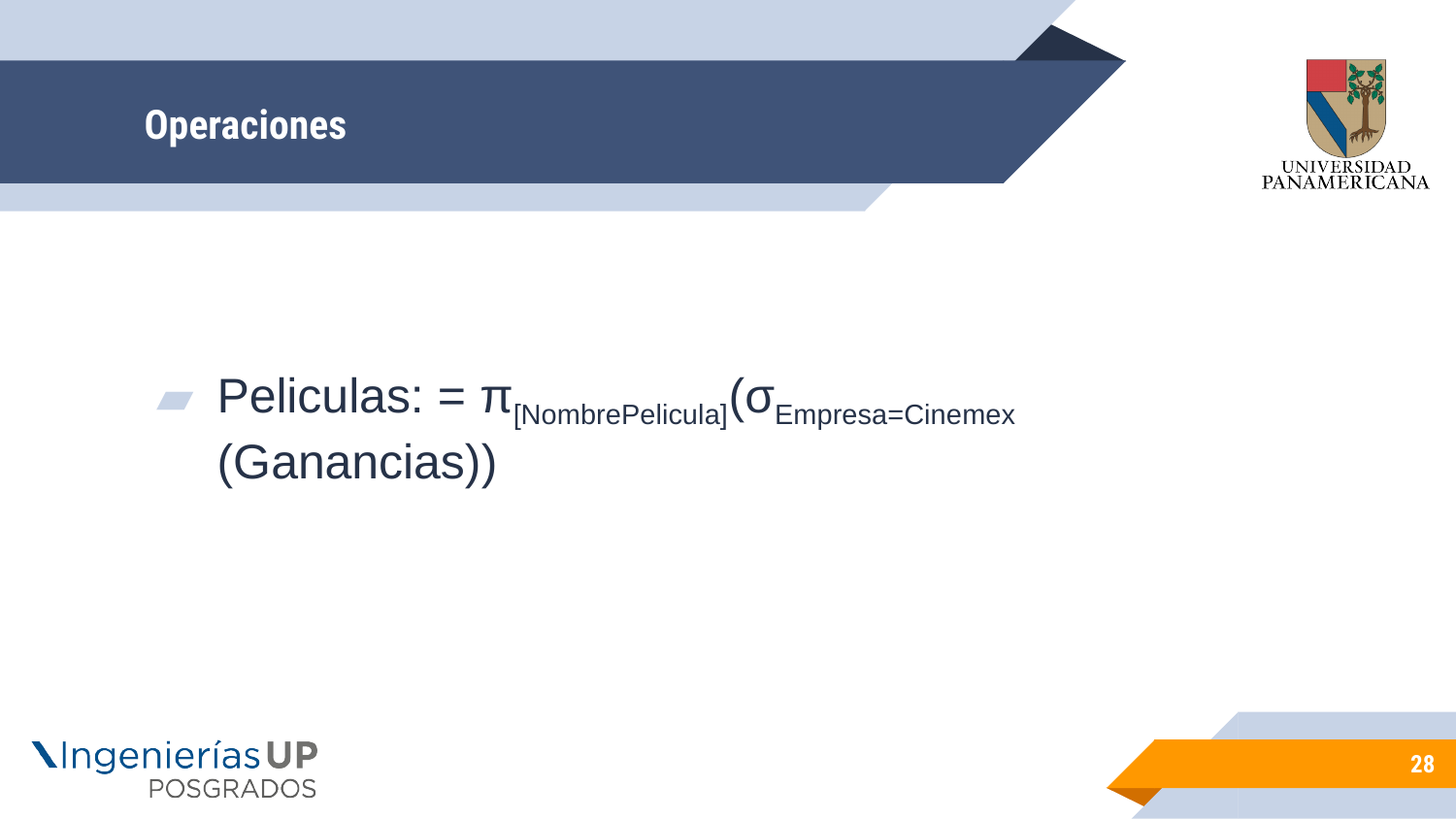

# Operaciones
Peliculas: = π[NombrePelicula](σEmpresa=Cinemex (Ganancias))

28